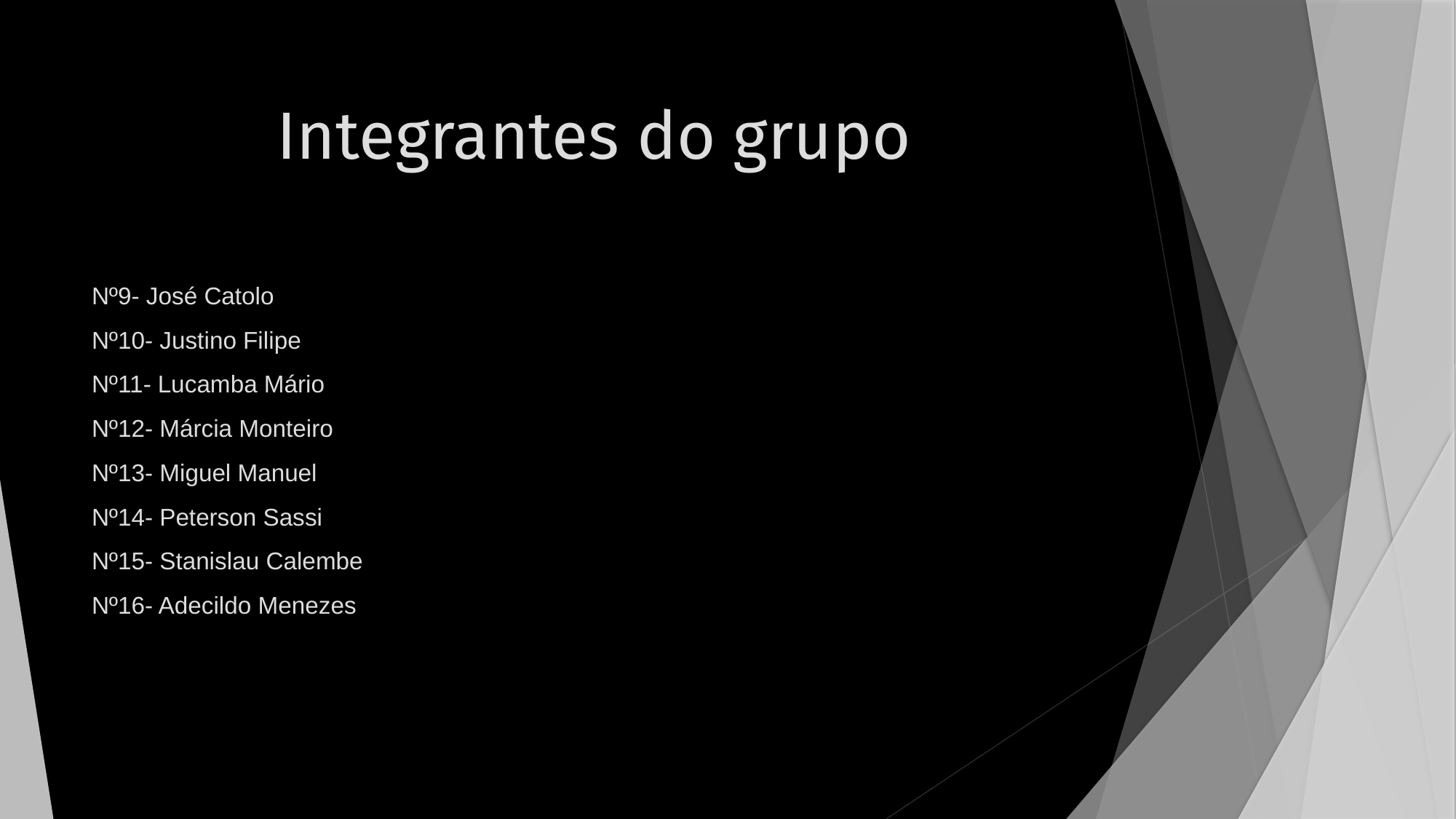

# Integrantes do grupo
Nº9- José Catolo
Nº10- Justino Filipe
Nº11- Lucamba Mário
Nº12- Márcia Monteiro
Nº13- Miguel Manuel
Nº14- Peterson Sassi
Nº15- Stanislau Calembe
Nº16- Adecildo Menezes